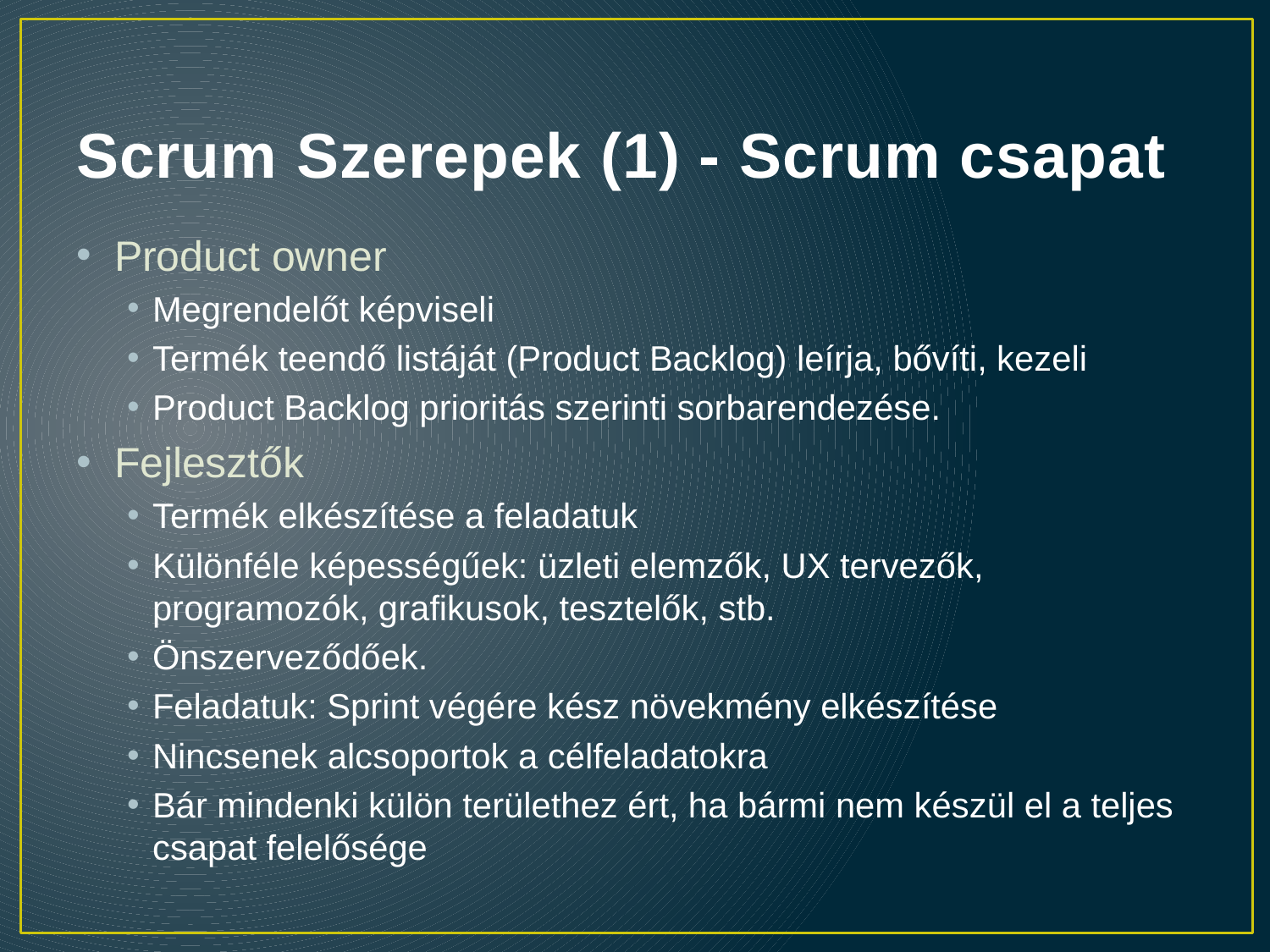

# Scrum Szerepek (1) - Scrum csapat
Product owner
Megrendelőt képviseli
Termék teendő listáját (Product Backlog) leírja, bővíti, kezeli
Product Backlog prioritás szerinti sorbarendezése.
Fejlesztők
Termék elkészítése a feladatuk
Különféle képességűek: üzleti elemzők, UX tervezők, programozók, grafikusok, tesztelők, stb.
Önszerveződőek.
Feladatuk: Sprint végére kész növekmény elkészítése
Nincsenek alcsoportok a célfeladatokra
Bár mindenki külön területhez ért, ha bármi nem készül el a teljes csapat felelősége